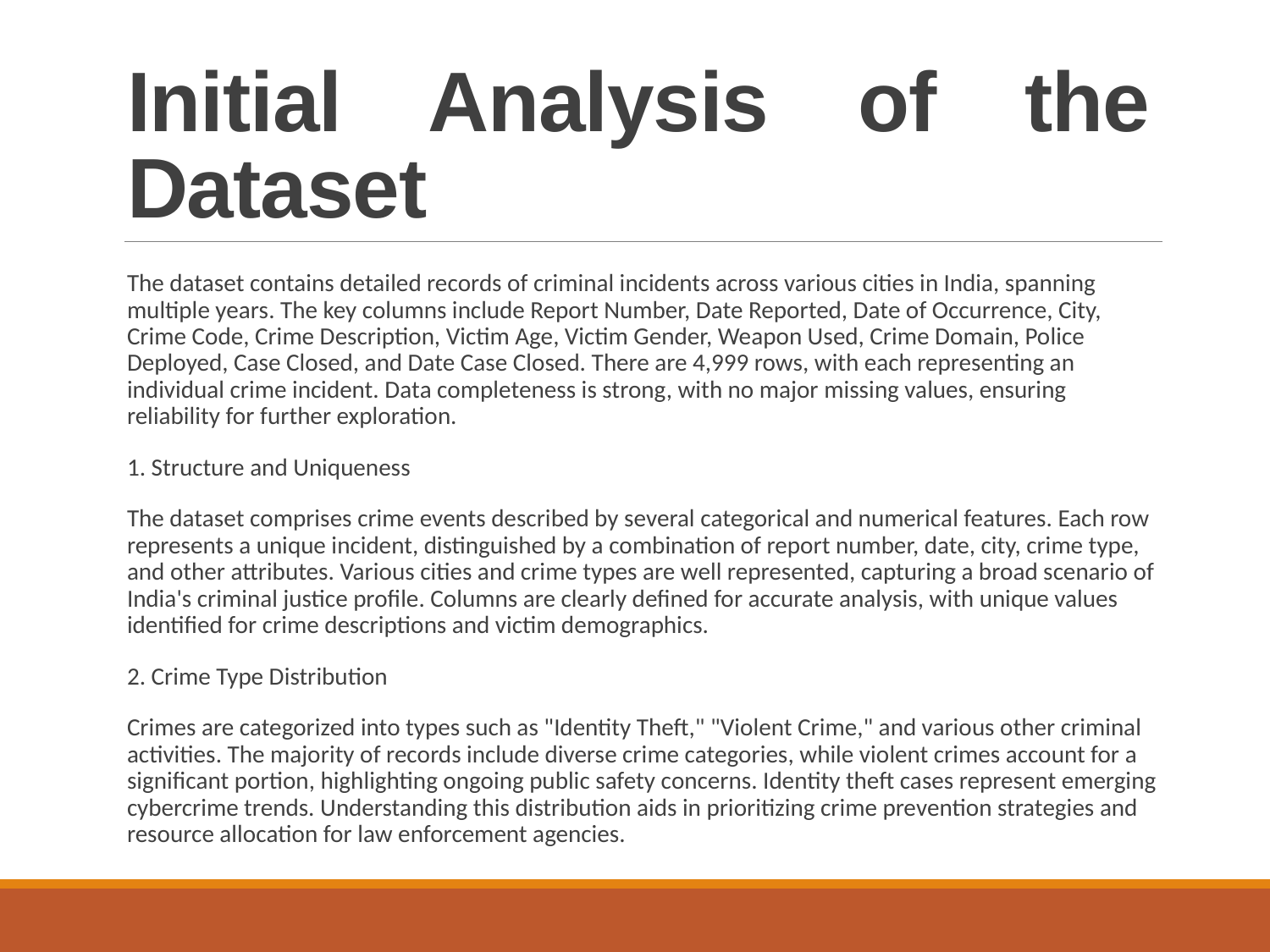

# Initial Analysis of the Dataset
The dataset contains detailed records of criminal incidents across various cities in India, spanning multiple years. The key columns include Report Number, Date Reported, Date of Occurrence, City, Crime Code, Crime Description, Victim Age, Victim Gender, Weapon Used, Crime Domain, Police Deployed, Case Closed, and Date Case Closed. There are 4,999 rows, with each representing an individual crime incident. Data completeness is strong, with no major missing values, ensuring reliability for further exploration.
1. Structure and Uniqueness
The dataset comprises crime events described by several categorical and numerical features. Each row represents a unique incident, distinguished by a combination of report number, date, city, crime type, and other attributes. Various cities and crime types are well represented, capturing a broad scenario of India's criminal justice profile. Columns are clearly defined for accurate analysis, with unique values identified for crime descriptions and victim demographics.
2. Crime Type Distribution
Crimes are categorized into types such as "Identity Theft," "Violent Crime," and various other criminal activities. The majority of records include diverse crime categories, while violent crimes account for a significant portion, highlighting ongoing public safety concerns. Identity theft cases represent emerging cybercrime trends. Understanding this distribution aids in prioritizing crime prevention strategies and resource allocation for law enforcement agencies.